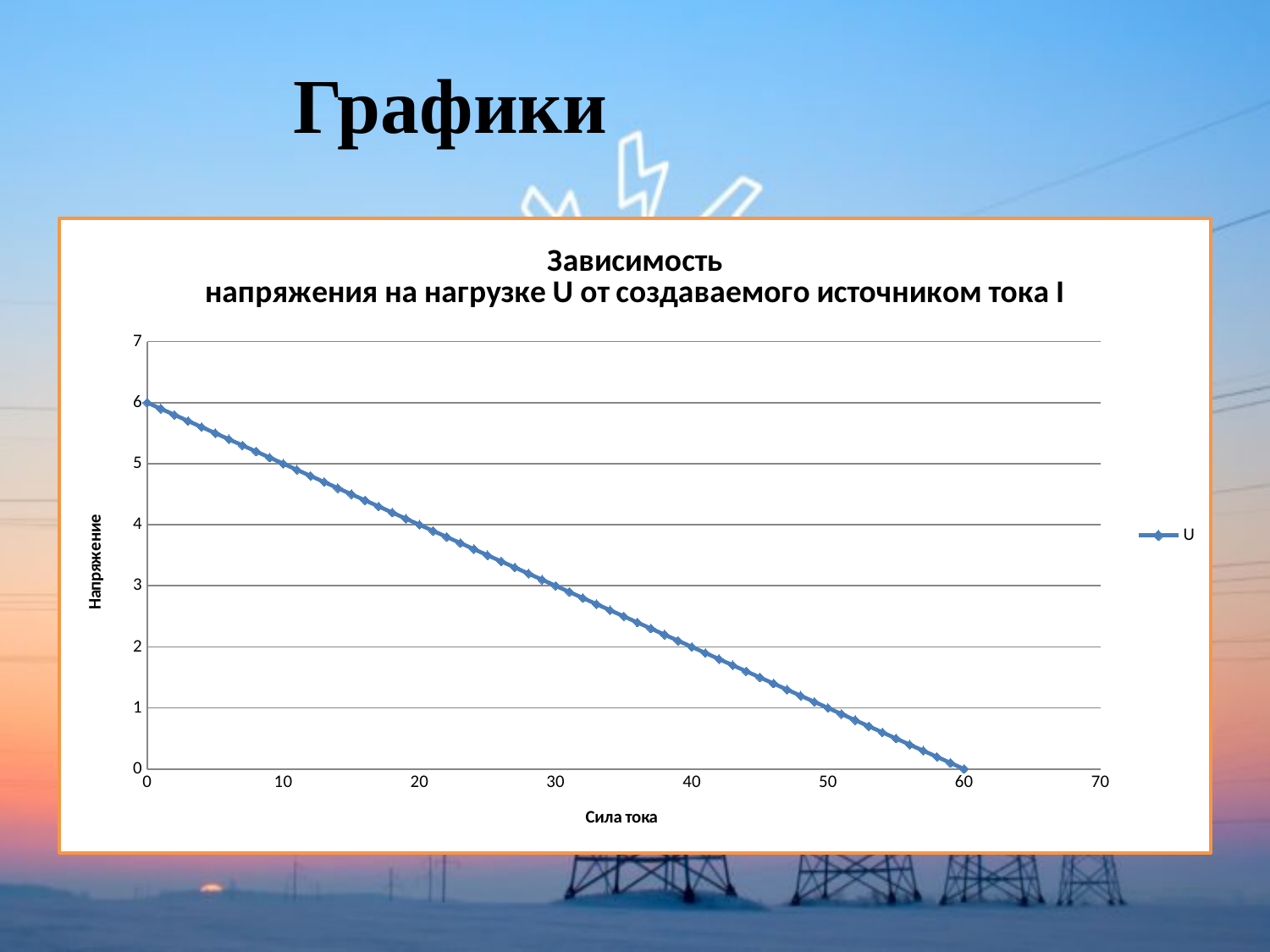

Графики
#

### Chart: Зависимость
напряжения на нагрузке U от создаваемого источником тока I

| Category | U |
|---|---|